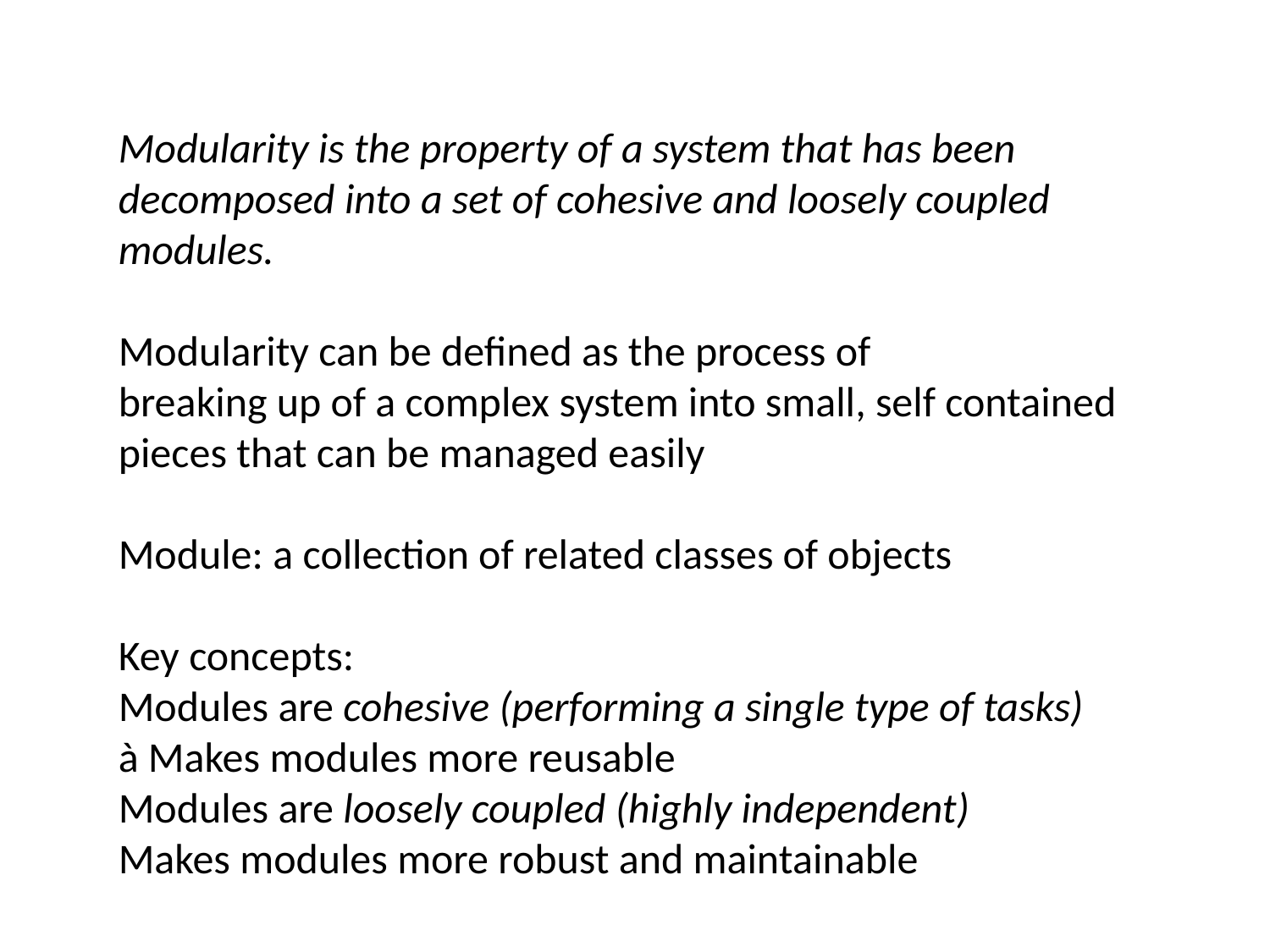

Modularity is the property of a system that has been
decomposed into a set of cohesive and loosely coupled
modules.

Modularity can be defined as the process of
breaking up of a complex system into small, self contained
pieces that can be managed easily

Module: a collection of related classes of objects

Key concepts:
Modules are cohesive (performing a single type of tasks)
à Makes modules more reusable
Modules are loosely coupled (highly independent)
Makes modules more robust and maintainable